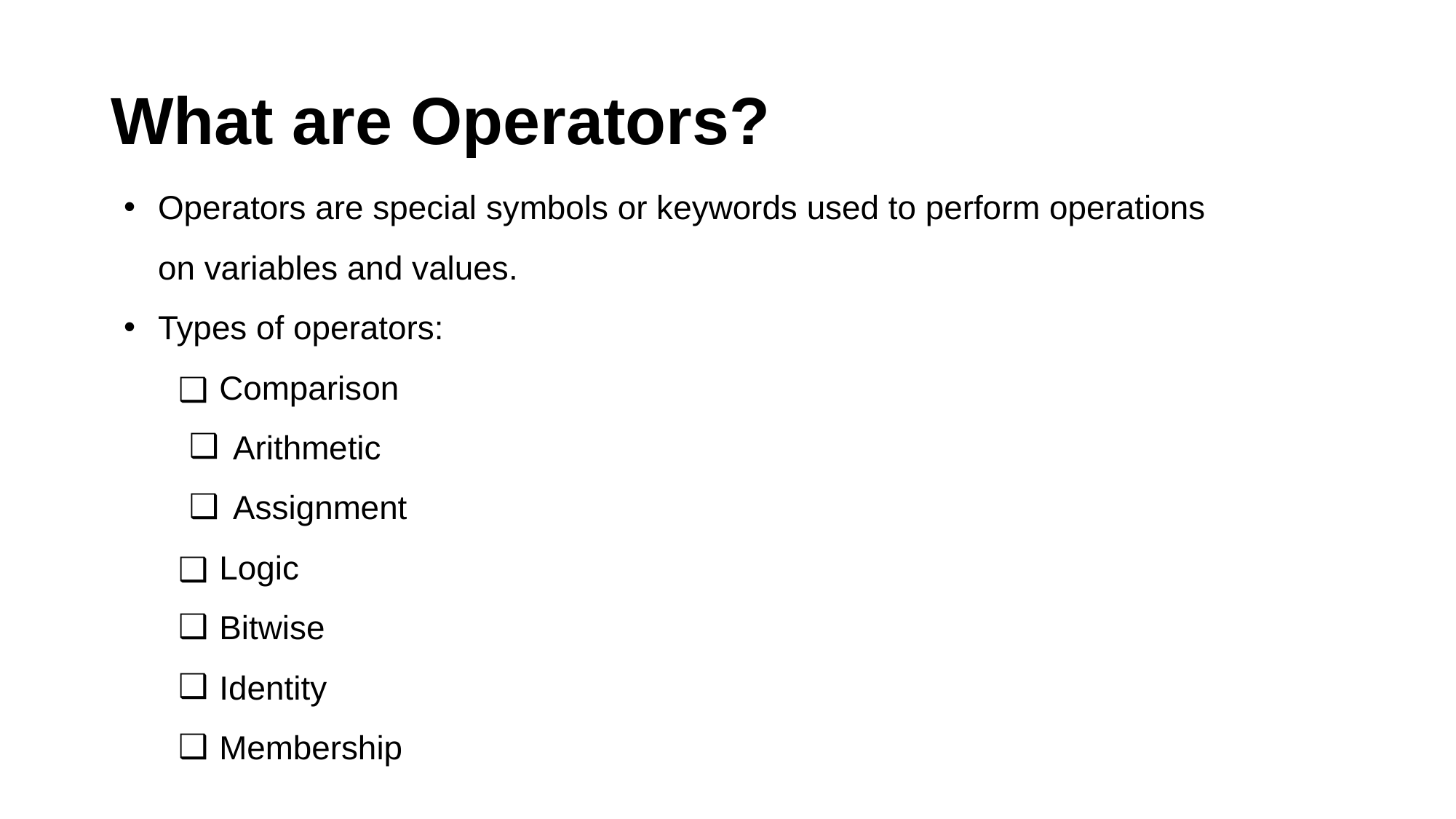

# What are Operators?
Operators are special symbols or keywords used to perform operations on variables and values.
Types of operators:
Comparison
Arithmetic
Assignment
Logic
Bitwise
Identity
Membership